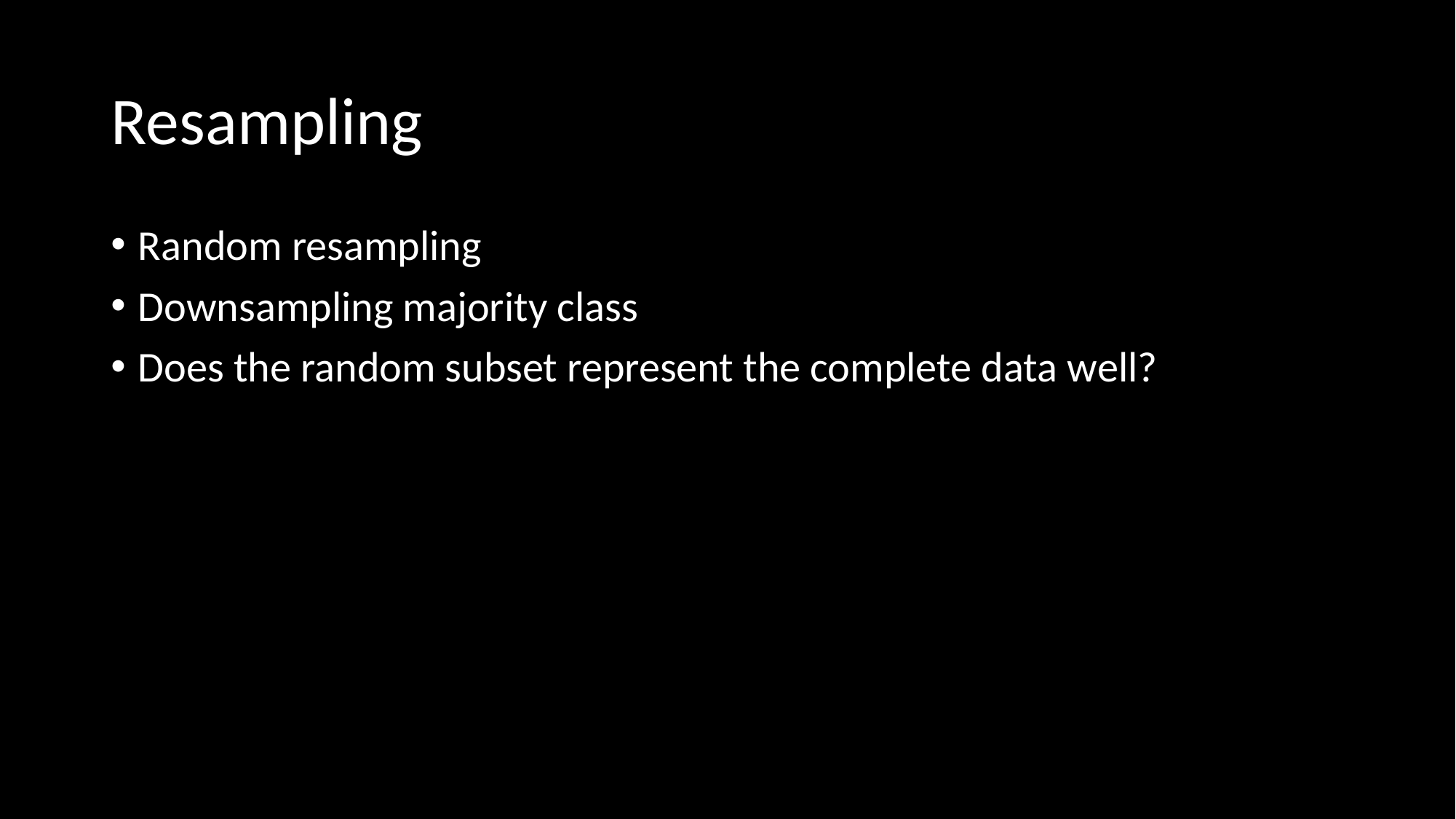

# Resampling
Random resampling
Downsampling majority class
Does the random subset represent the complete data well?